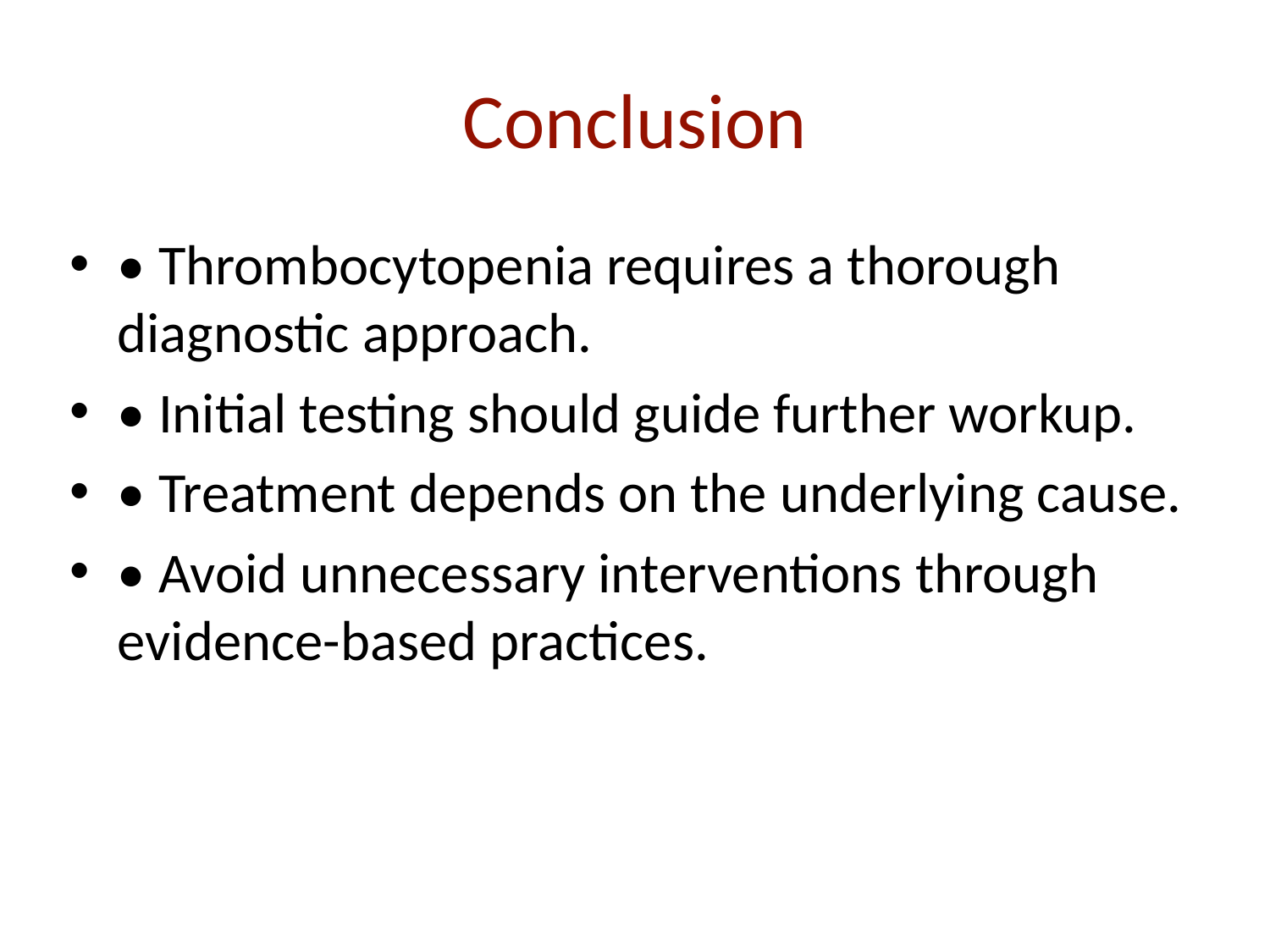

# Conclusion
• Thrombocytopenia requires a thorough diagnostic approach.
• Initial testing should guide further workup.
• Treatment depends on the underlying cause.
• Avoid unnecessary interventions through evidence-based practices.